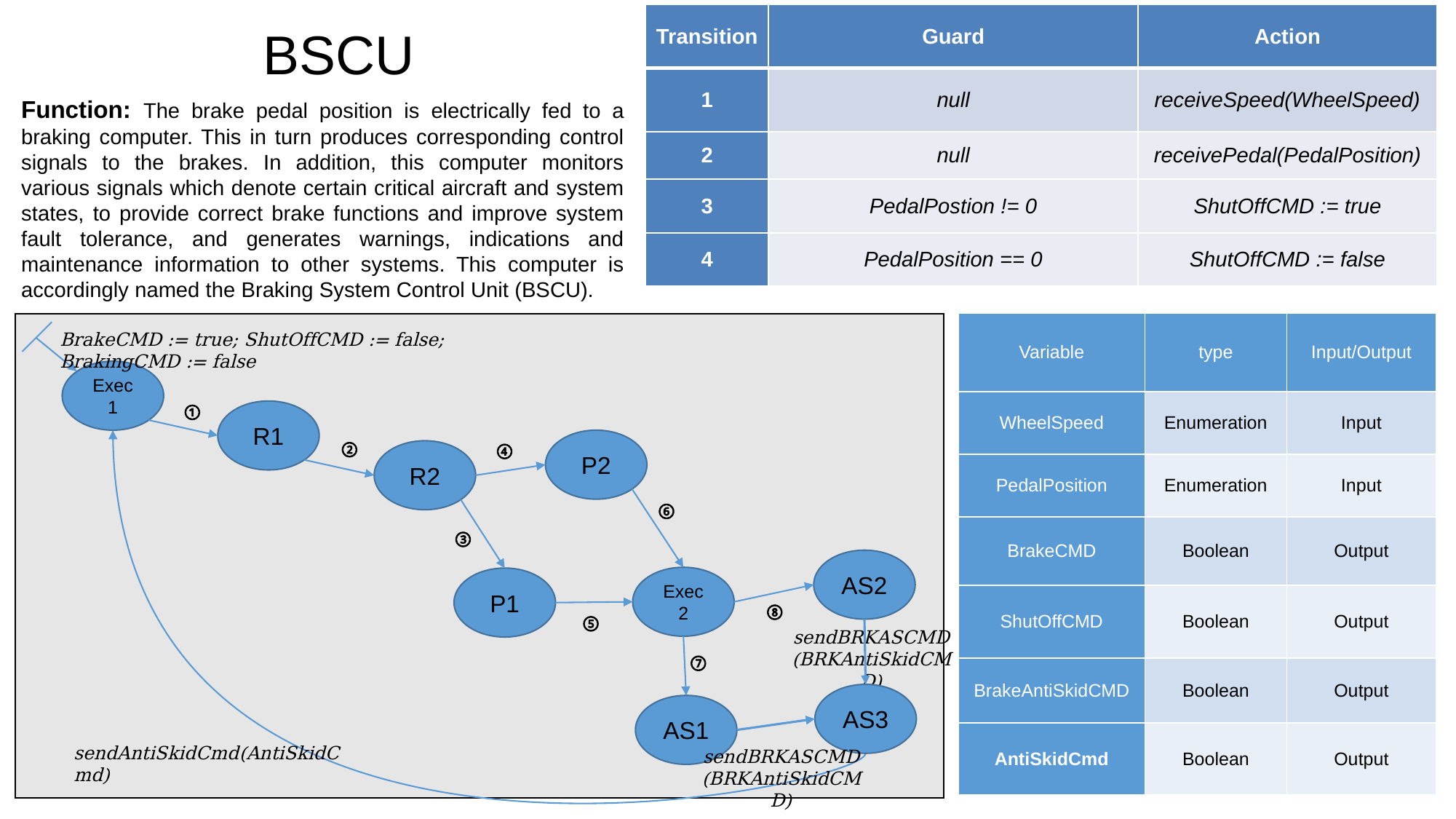

| Transition | Guard | Action |
| --- | --- | --- |
| 1 | null | receiveSpeed(WheelSpeed) |
| 2 | null | receivePedal(PedalPosition) |
| 3 | PedalPostion != 0 | ShutOffCMD := true |
| 4 | PedalPosition == 0 | ShutOffCMD := false |
# BSCU
Function: The brake pedal position is electrically fed to a braking computer. This in turn produces corresponding control signals to the brakes. In addition, this computer monitors various signals which denote certain critical aircraft and system states, to provide correct brake functions and improve system fault tolerance, and generates warnings, indications and maintenance information to other systems. This computer is accordingly named the Braking System Control Unit (BSCU).
| Variable | type | Input/Output |
| --- | --- | --- |
| WheelSpeed | Enumeration | Input |
| PedalPosition | Enumeration | Input |
| BrakeCMD | Boolean | Output |
| ShutOffCMD | Boolean | Output |
| BrakeAntiSkidCMD | Boolean | Output |
| AntiSkidCmd | Boolean | Output |

BrakeCMD := true; ShutOffCMD := false; BrakingCMD := false
Exec1
①
R1
P2
②
④
R2
⑥
③
AS2
Exec2
P1
⑧
⑤
sendBRKASCMD
(BRKAntiSkidCMD)
⑦
AS3
AS1
sendAntiSkidCmd(AntiSkidCmd)
sendBRKASCMD
(BRKAntiSkidCMD)